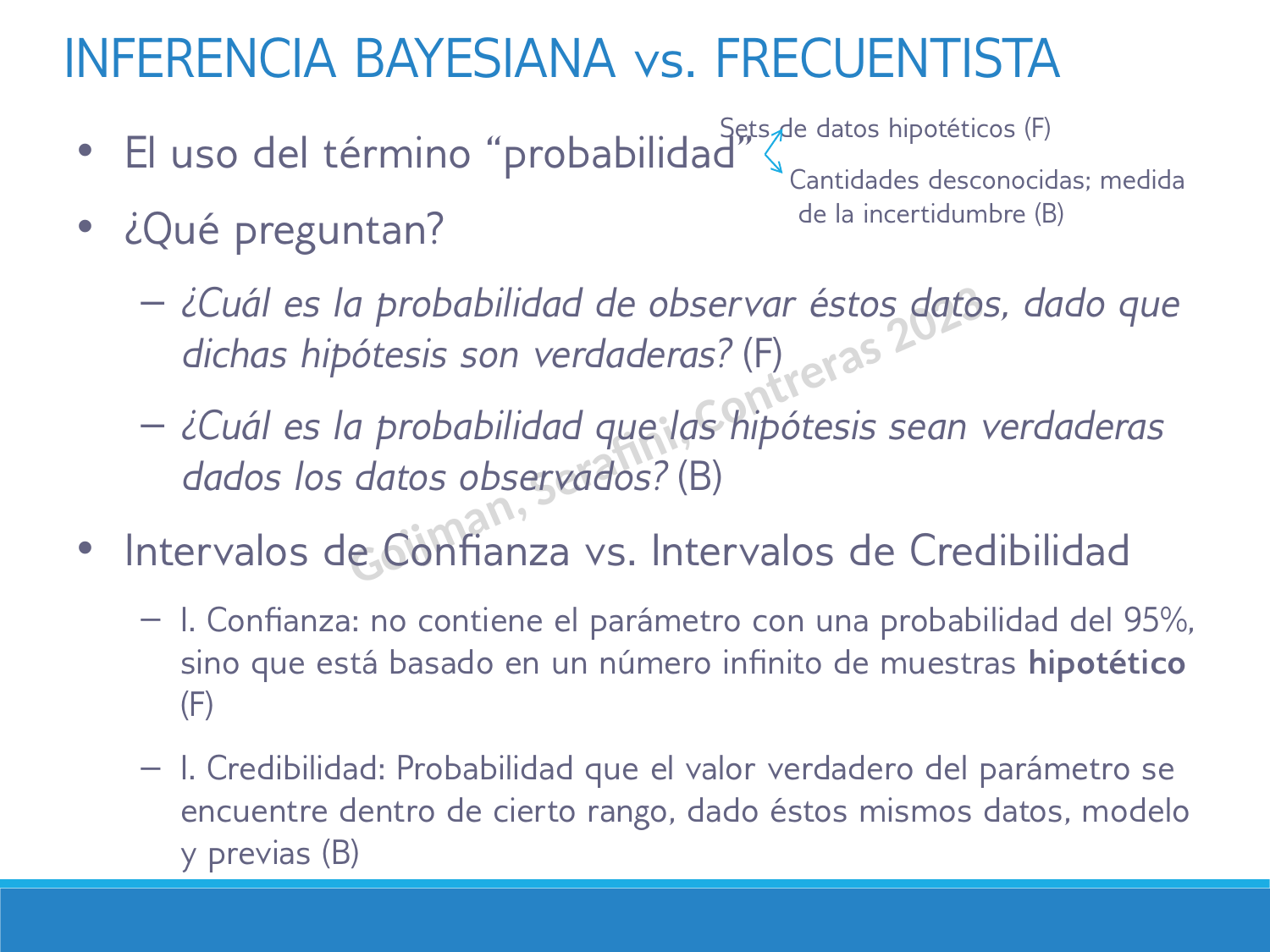

INFERENCIA BAYESIANA vs. FRECUENTISTA
Sets de datos hipotéticos (F)
Cantidades desconocidas; medida
 de la incertidumbre (B)
El uso del término “probabilidad”
¿Qué preguntan?
¿Cuál es la probabilidad de observar éstos datos, dado que dichas hipótesis son verdaderas? (F)
¿Cuál es la probabilidad que las hipótesis sean verdaderas dados los datos observados? (B)
Intervalos de Confianza vs. Intervalos de Credibilidad
I. Confianza: no contiene el parámetro con una probabilidad del 95%, sino que está basado en un número infinito de muestras hipotético (F)
I. Credibilidad: Probabilidad que el valor verdadero del parámetro se encuentre dentro de cierto rango, dado éstos mismos datos, modelo y previas (B)